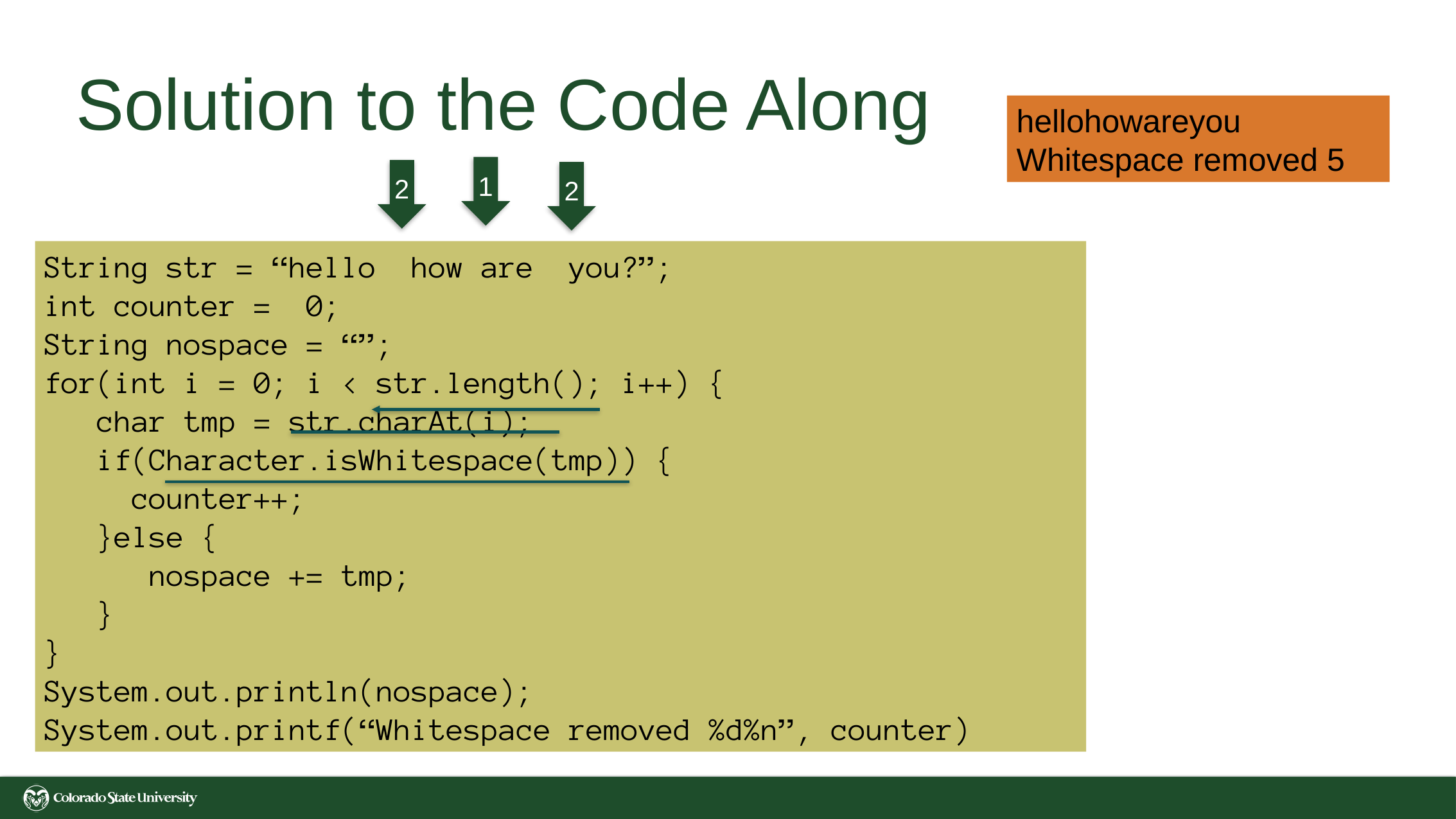

# Solution to the Code Along
hellohowareyou
Whitespace removed 5
1
2
2
String str = “hello  how are  you?”;
int counter =  0;
String nospace = “”;
for(int i = 0; i < str.length(); i++) {
   char tmp = str.charAt(i);
   if(Character.isWhitespace(tmp)) {
     counter++;
   }else {
      nospace += tmp;
   }
}
System.out.println(nospace);
System.out.printf(“Whitespace removed %d%n”, counter)